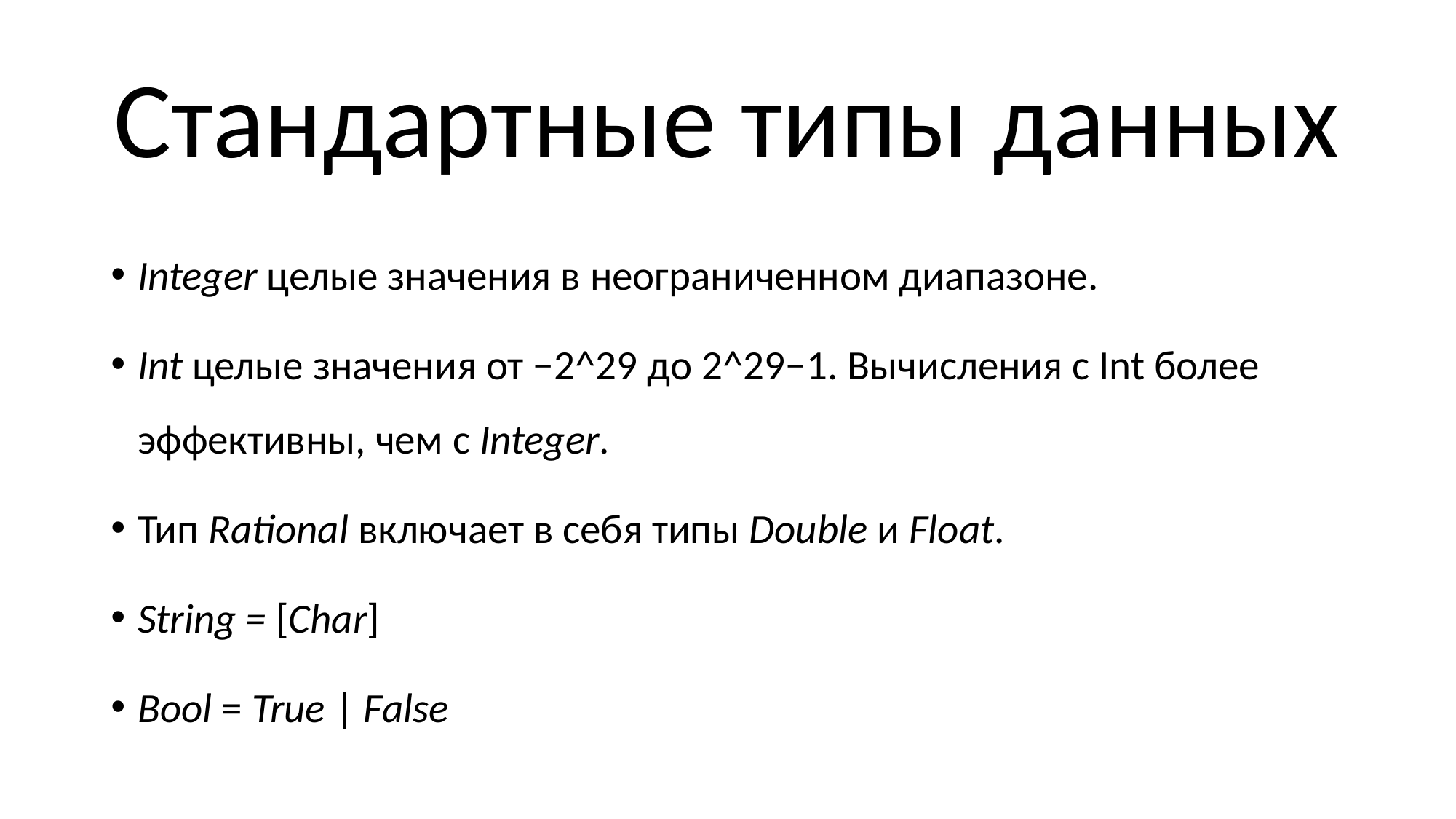

# Стандартные типы данных
Integer целые значения в неограниченном диапазоне.
Int целые значения от −2^29 до 2^29−1. Вычисления с Int более эффективны, чем с Integer.
Тип Rational включает в себя типы Double и Float.
String = [Char]
Bool = True | False